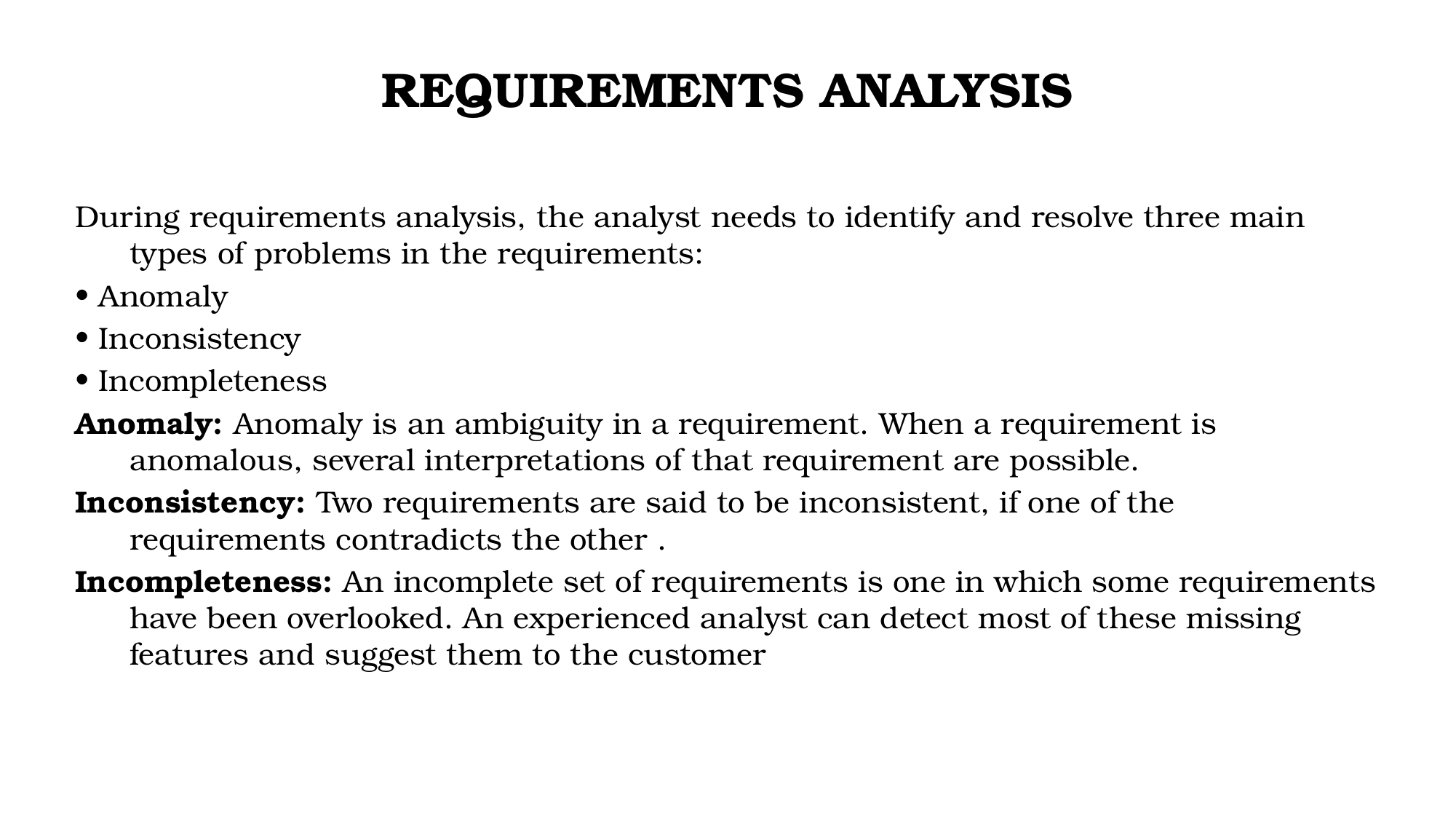

# REQUIREMENTS ANALYSIS
During requirements analysis, the analyst needs to identify and resolve three main types of problems in the requirements:
• Anomaly
• Inconsistency
• Incompleteness
Anomaly: Anomaly is an ambiguity in a requirement. When a requirement is anomalous, several interpretations of that requirement are possible.
Inconsistency: Two requirements are said to be inconsistent, if one of the requirements contradicts the other .
Incompleteness: An incomplete set of requirements is one in which some requirements have been overlooked. An experienced analyst can detect most of these missing features and suggest them to the customer